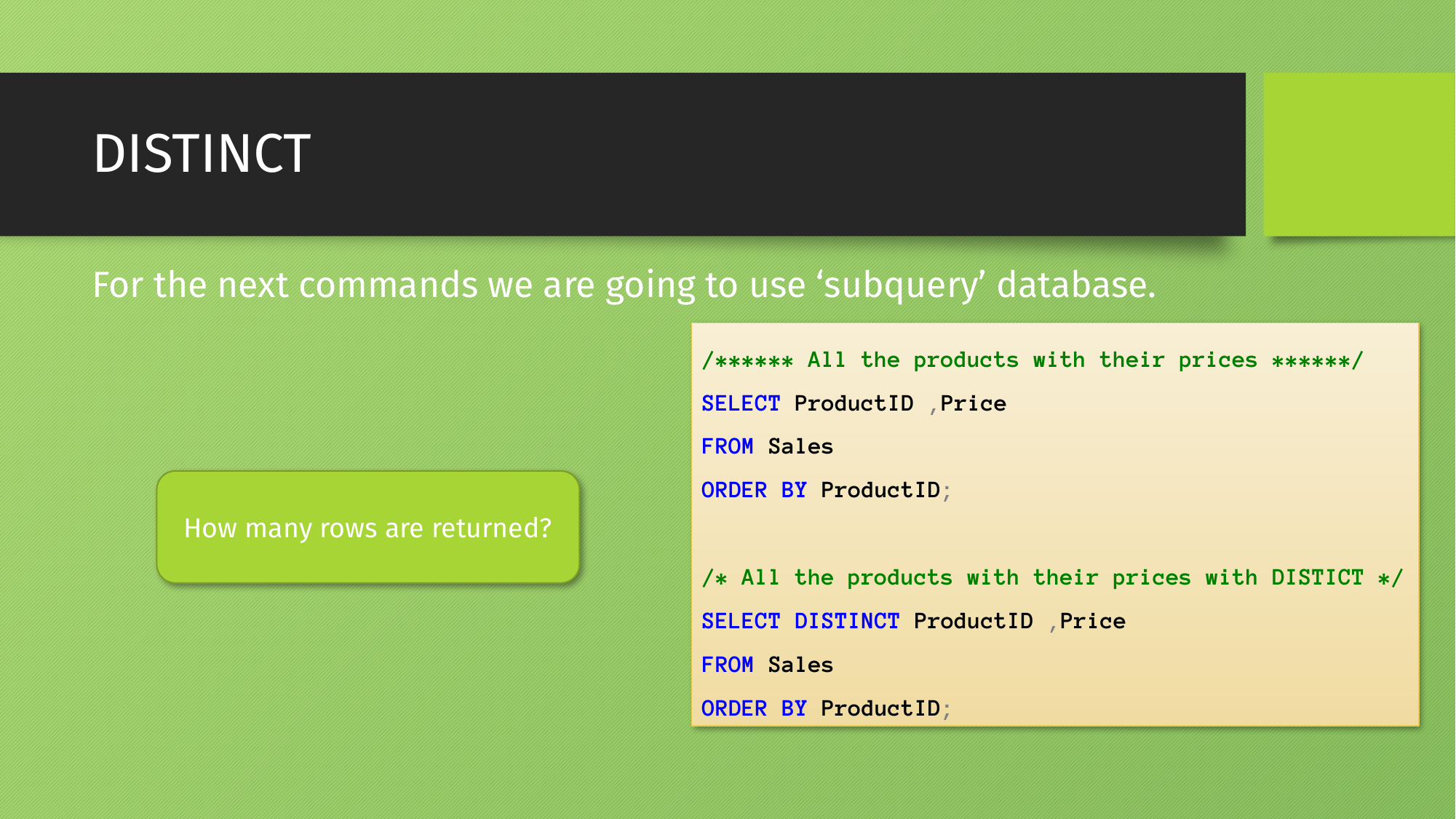

# DISTINCT
For the next commands we are going to use ‘subquery’ database.
/****** All the products with their prices ******/
SELECT ProductID ,Price
FROM Sales
ORDER BY ProductID;

/* All the products with their prices with DISTICT */
SELECT DISTINCT ProductID ,Price
FROM Sales
ORDER BY ProductID;
How many rows are returned?